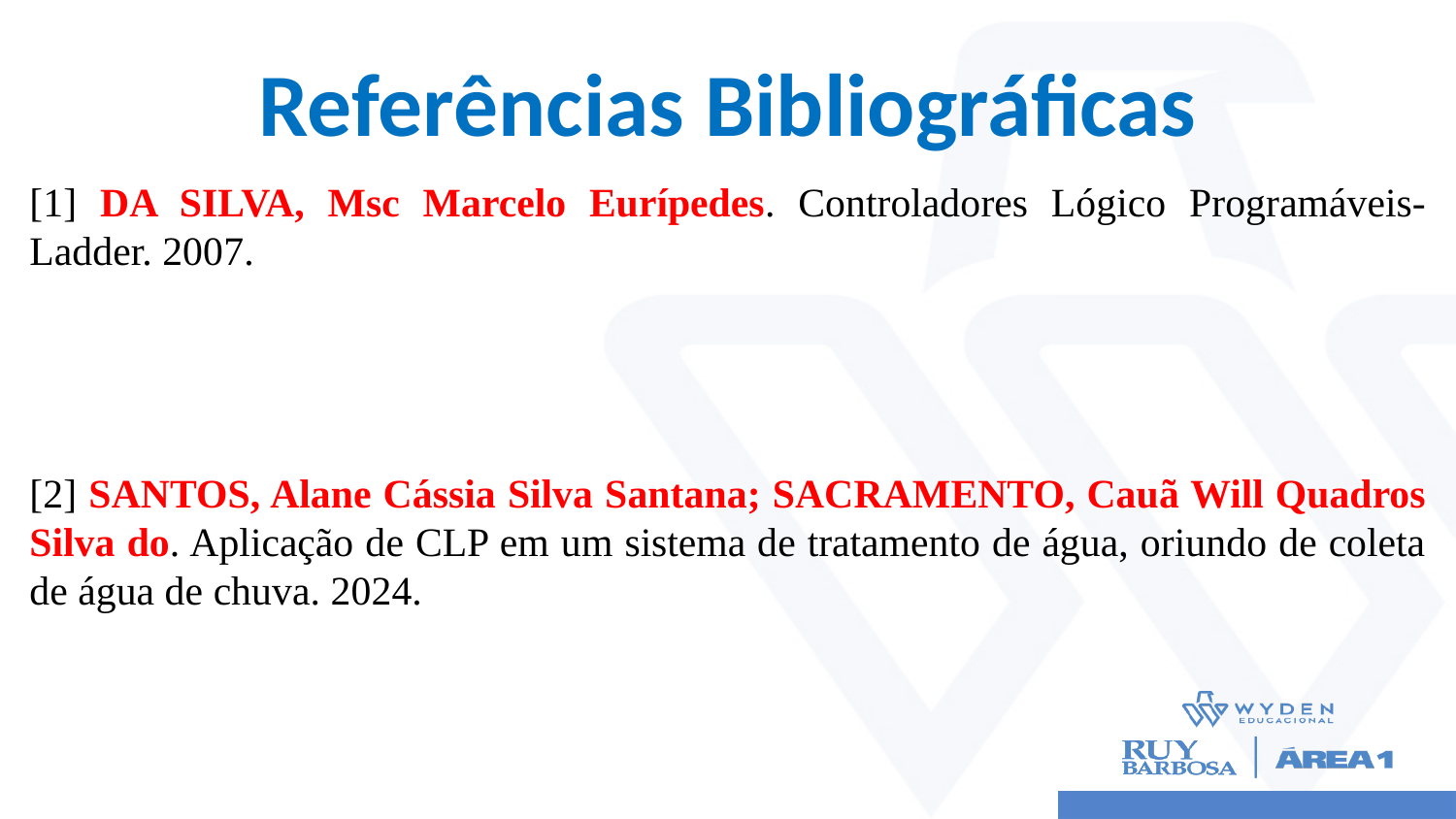

# Referências Bibliográficas
[1] DA SILVA, Msc Marcelo Eurípedes. Controladores Lógico Programáveis-Ladder. 2007.

[2] SANTOS, Alane Cássia Silva Santana; SACRAMENTO, Cauã Will Quadros Silva do. Aplicação de CLP em um sistema de tratamento de água, oriundo de coleta de água de chuva. 2024.